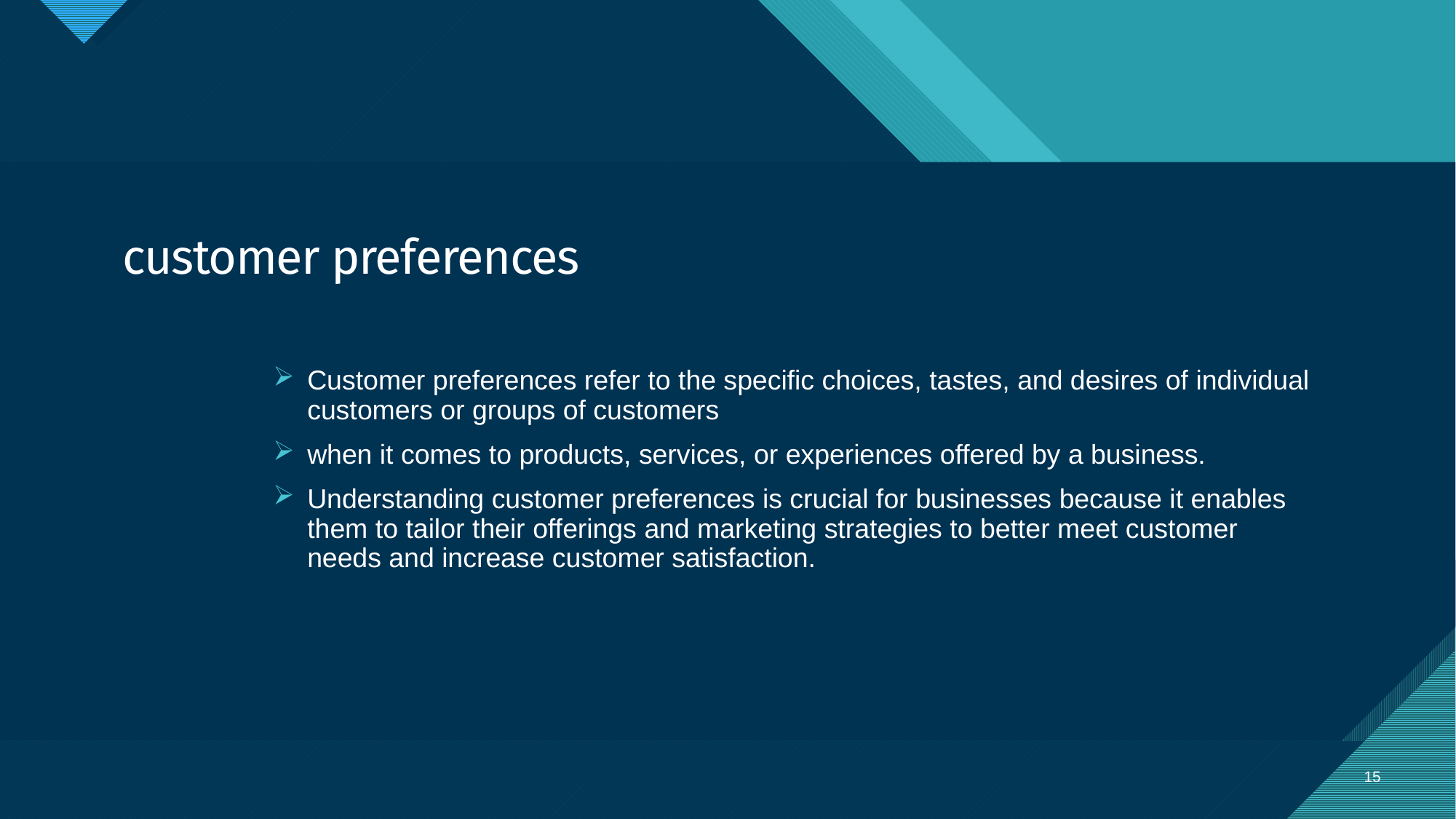

Customer preferences refer to the specific choices, tastes, and desires of individual customers or groups of customers
when it comes to products, services, or experiences offered by a business.
Understanding customer preferences is crucial for businesses because it enables them to tailor their offerings and marketing strategies to better meet customer needs and increase customer satisfaction.
# customer preferences
15